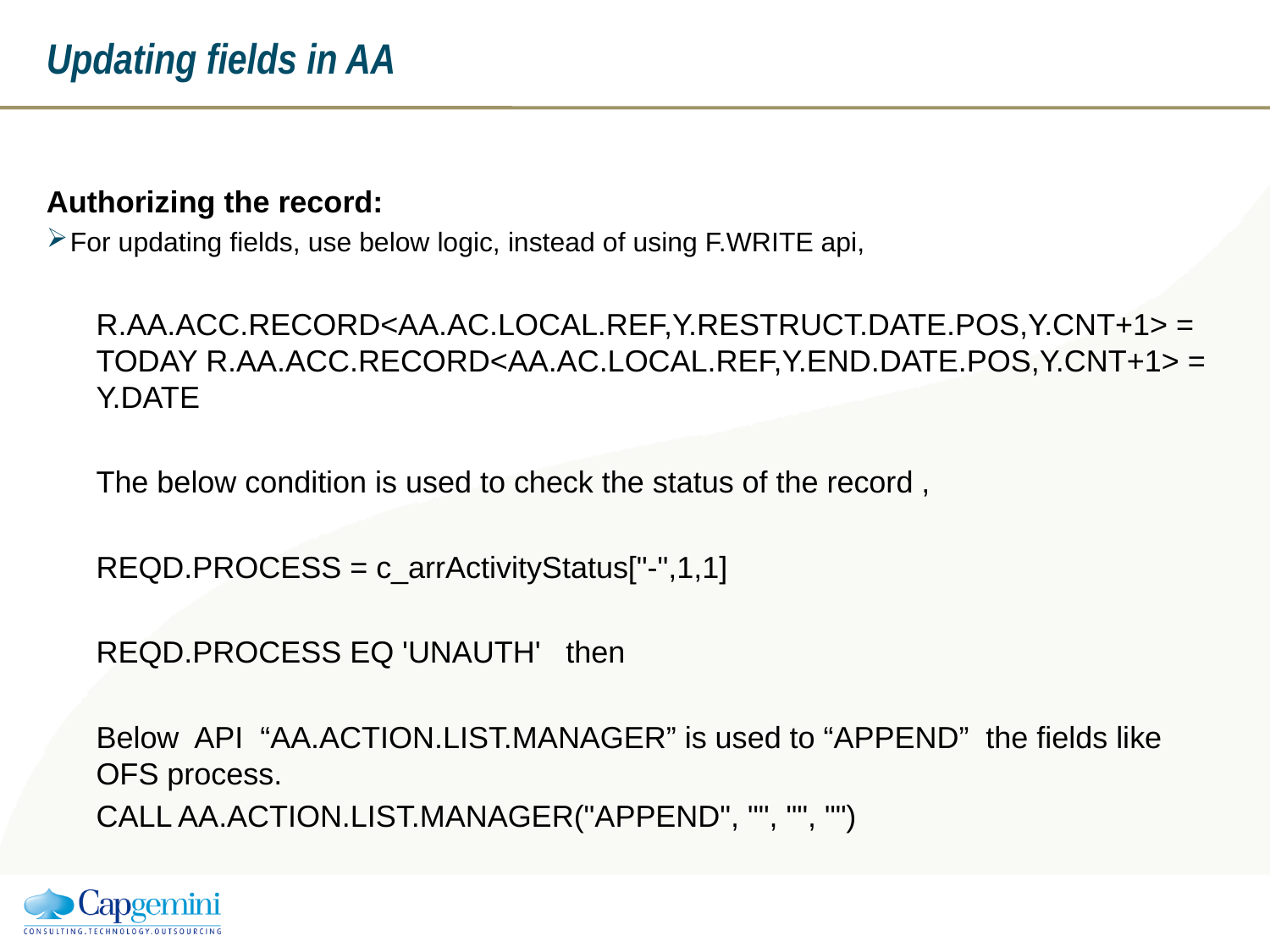

# Updating fields in AA
Authorizing the record:
For updating fields, use below logic, instead of using F.WRITE api,

	R.AA.ACC.RECORD<AA.AC.LOCAL.REF,Y.RESTRUCT.DATE.POS,Y.CNT+1> = TODAY R.AA.ACC.RECORD<AA.AC.LOCAL.REF,Y.END.DATE.POS,Y.CNT+1> = Y.DATE

	The below condition is used to check the status of the record ,

	REQD.PROCESS = c_arrActivityStatus["-",1,1]

	REQD.PROCESS EQ 'UNAUTH'   then

	Below  API  “AA.ACTION.LIST.MANAGER” is used to “APPEND”  the fields like OFS process.
	CALL AA.ACTION.LIST.MANAGER("APPEND", "", "", "")